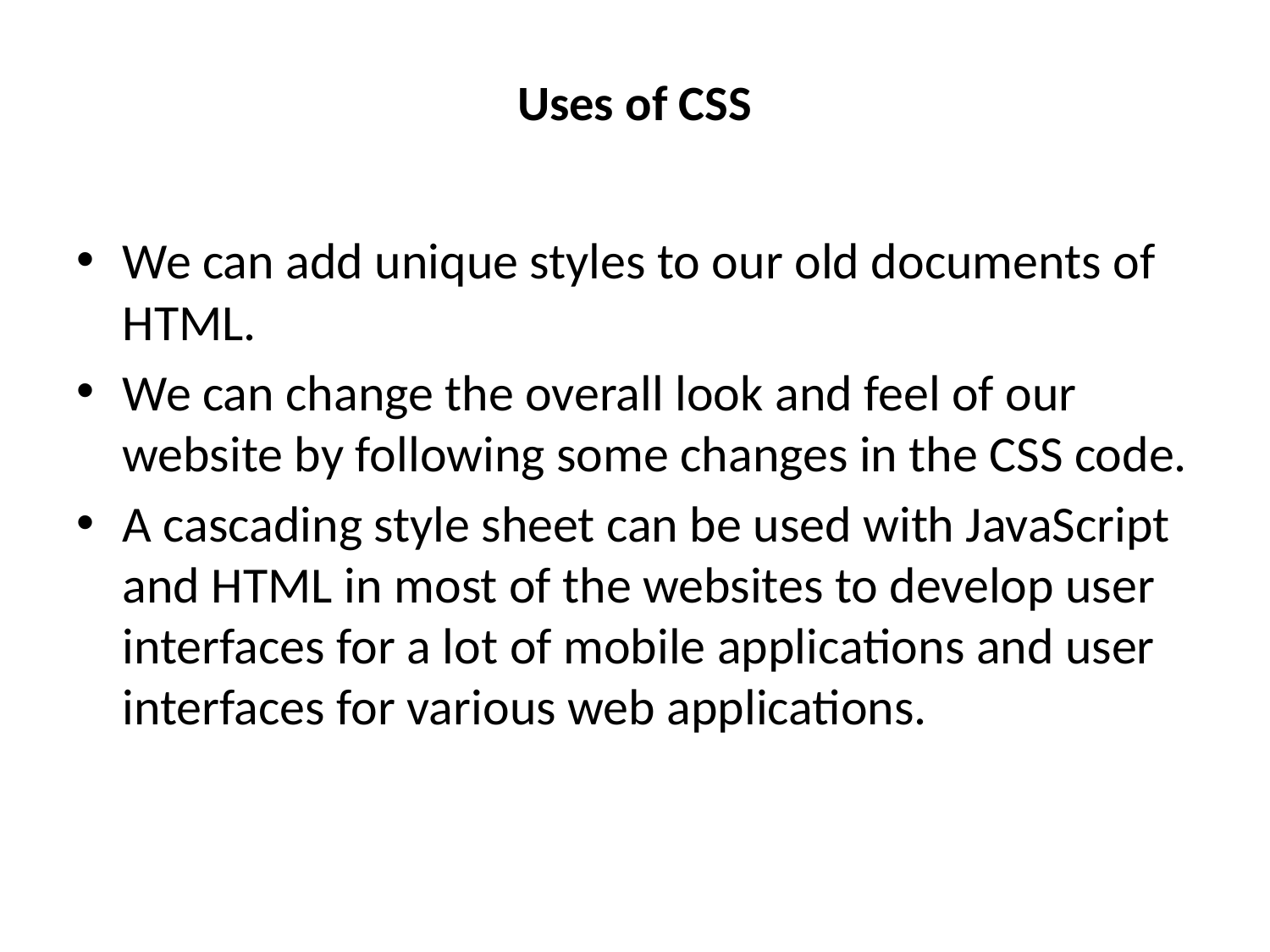

# Uses of CSS
We can add unique styles to our old documents of HTML.
We can change the overall look and feel of our website by following some changes in the CSS code.
A cascading style sheet can be used with JavaScript and HTML in most of the websites to develop user interfaces for a lot of mobile applications and user interfaces for various web applications.